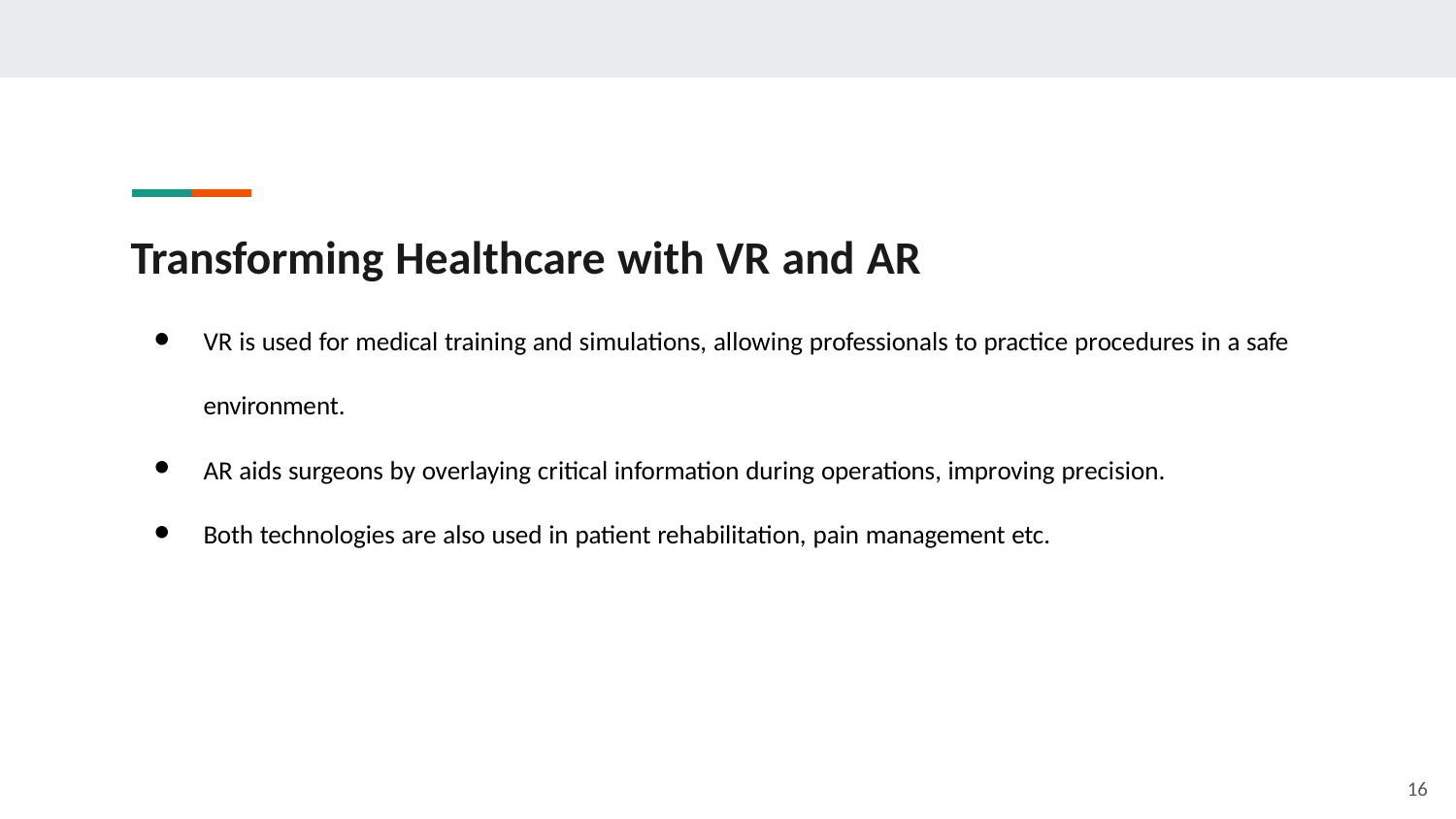

# Transforming Healthcare with VR and AR
VR is used for medical training and simulations, allowing professionals to practice procedures in a safe

environment.

AR aids surgeons by overlaying critical information during operations, improving precision.

Both technologies are also used in patient rehabilitation, pain management etc.
16